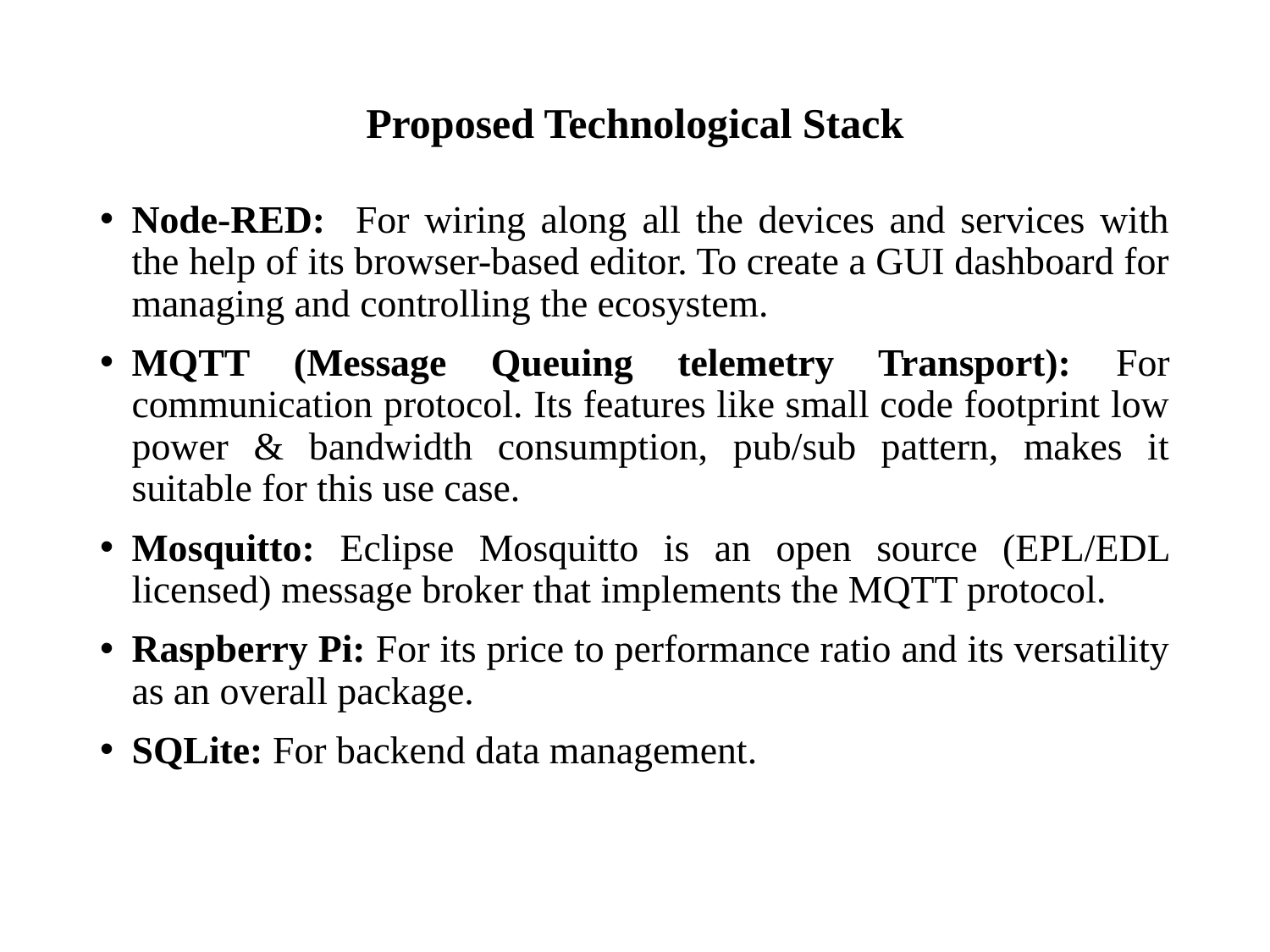

# Proposed Technological Stack
Node-RED:  For wiring along all the devices and services with the help of its browser-based editor. To create a GUI dashboard for managing and controlling the ecosystem.
MQTT (Message Queuing telemetry Transport): For communication protocol. Its features like small code footprint low power & bandwidth consumption, pub/sub pattern, makes it suitable for this use case.
Mosquitto: Eclipse Mosquitto is an open source (EPL/EDL licensed) message broker that implements the MQTT protocol.
Raspberry Pi: For its price to performance ratio and its versatility as an overall package.
SQLite: For backend data management.